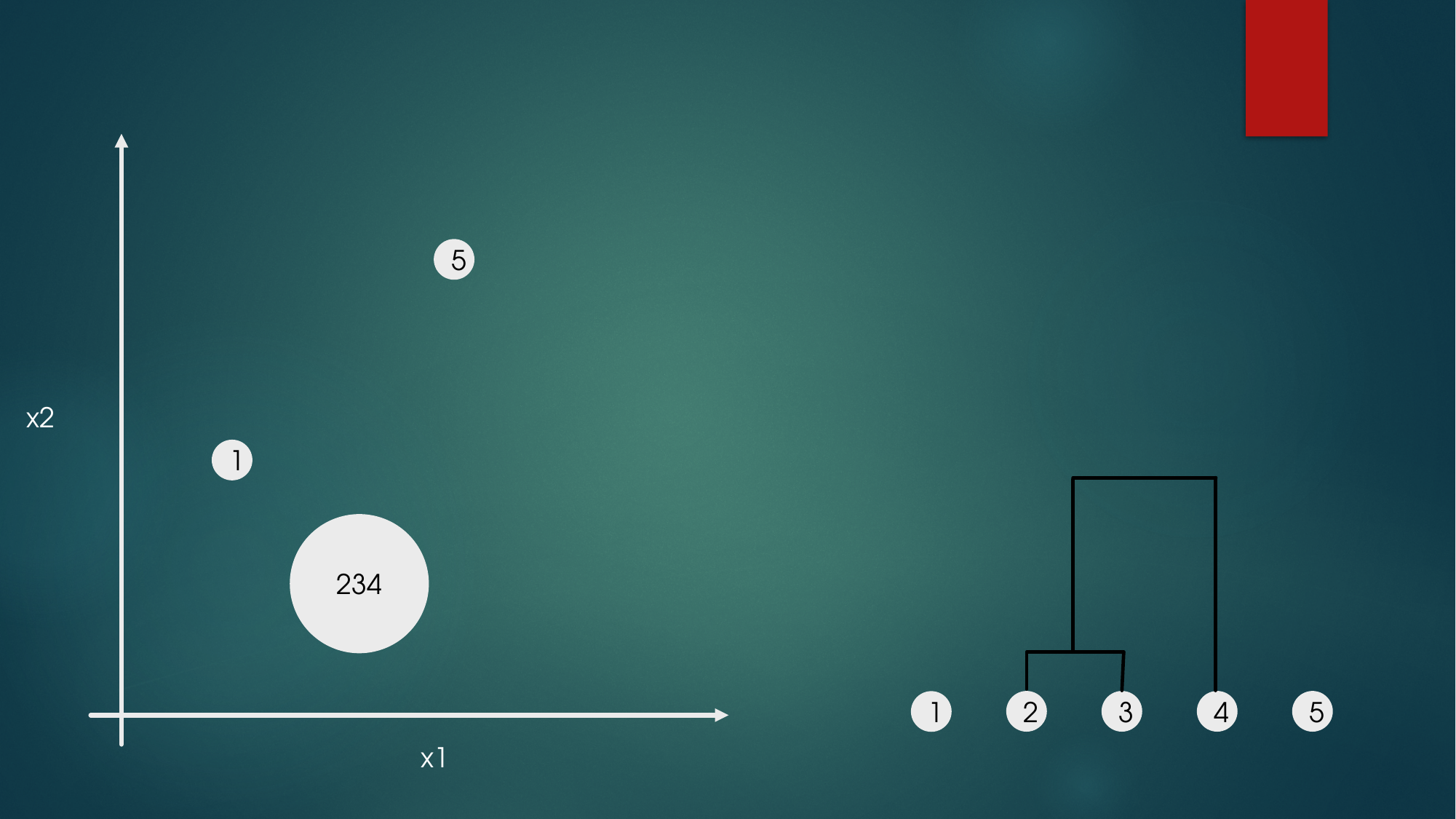

5
x2
1
234
2
3
4
5
1
x1